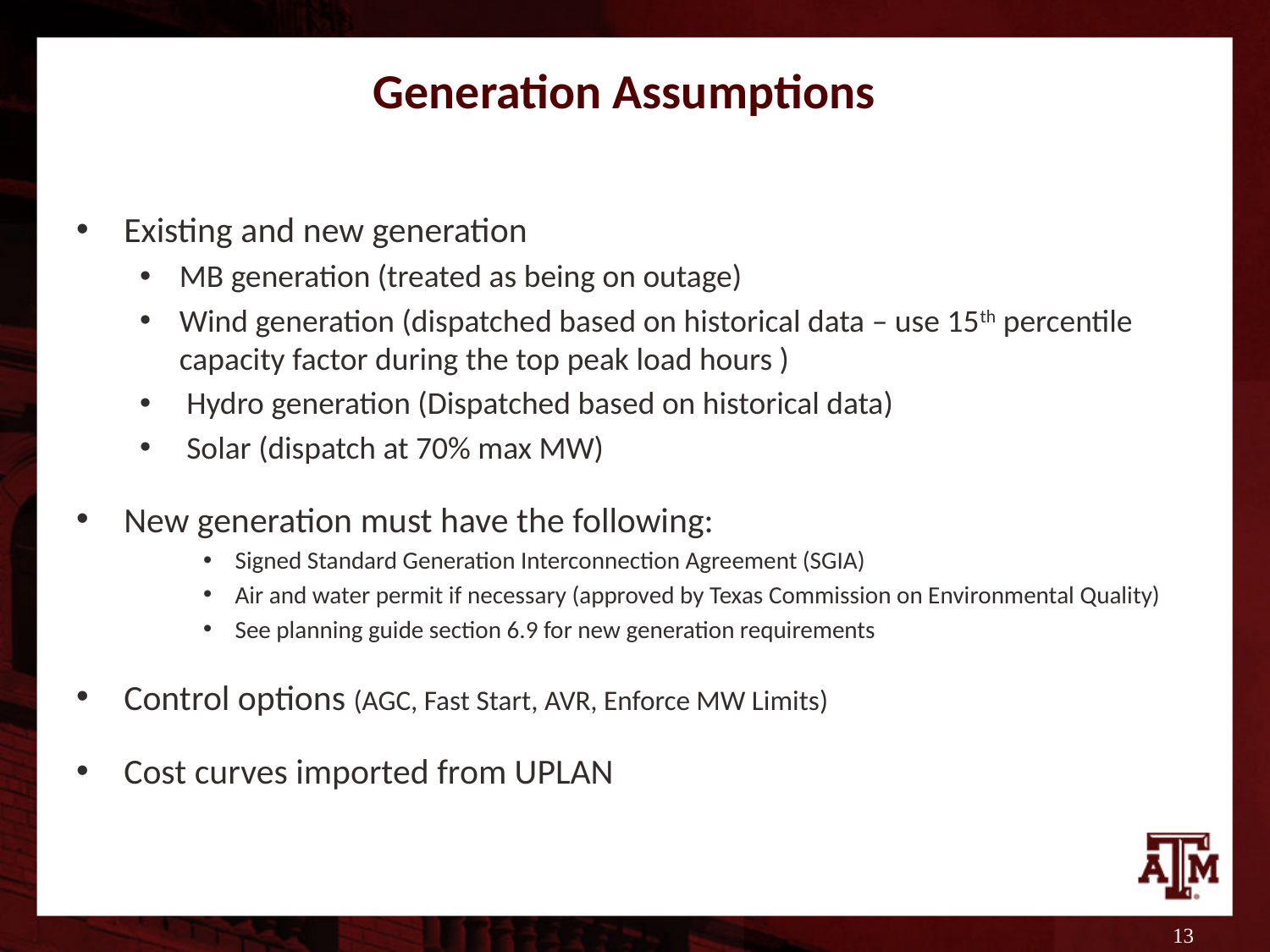

# Generation Assumptions
Existing and new generation
MB generation (treated as being on outage)
Wind generation (dispatched based on historical data – use 15th percentile capacity factor during the top peak load hours )
 Hydro generation (Dispatched based on historical data)
 Solar (dispatch at 70% max MW)

New generation must have the following:
Signed Standard Generation Interconnection Agreement (SGIA)
Air and water permit if necessary (approved by Texas Commission on Environmental Quality)
See planning guide section 6.9 for new generation requirements

Control options (AGC, Fast Start, AVR, Enforce MW Limits)

Cost curves imported from UPLAN

13